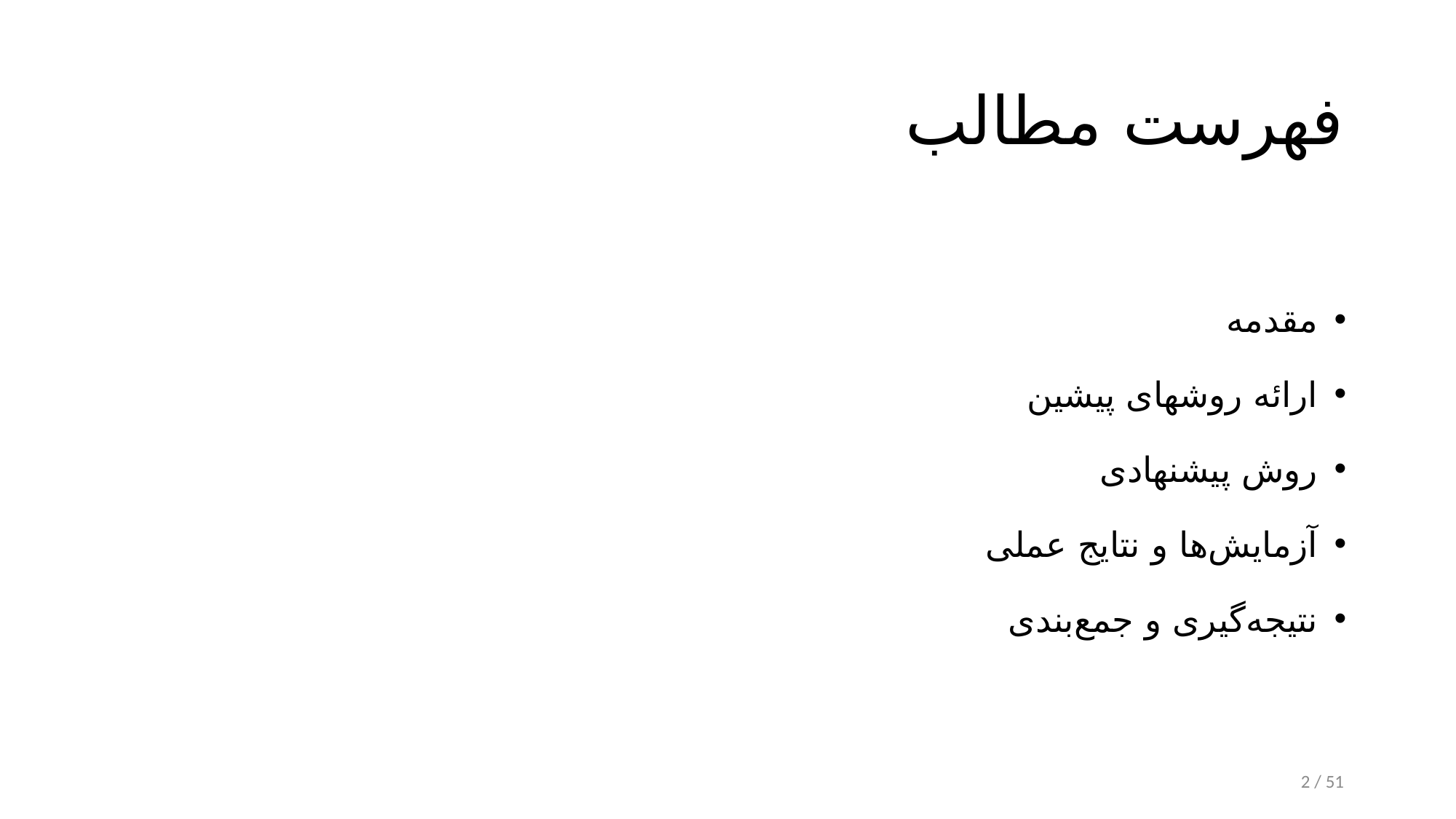

# فهرست مطالب
مقدمه
ارائه روشهای پیشین
روش پیشنهادی
آزمایش‌ها و نتایج عملی
نتیجه‌گیری و جمع‌بندی
2 / 51